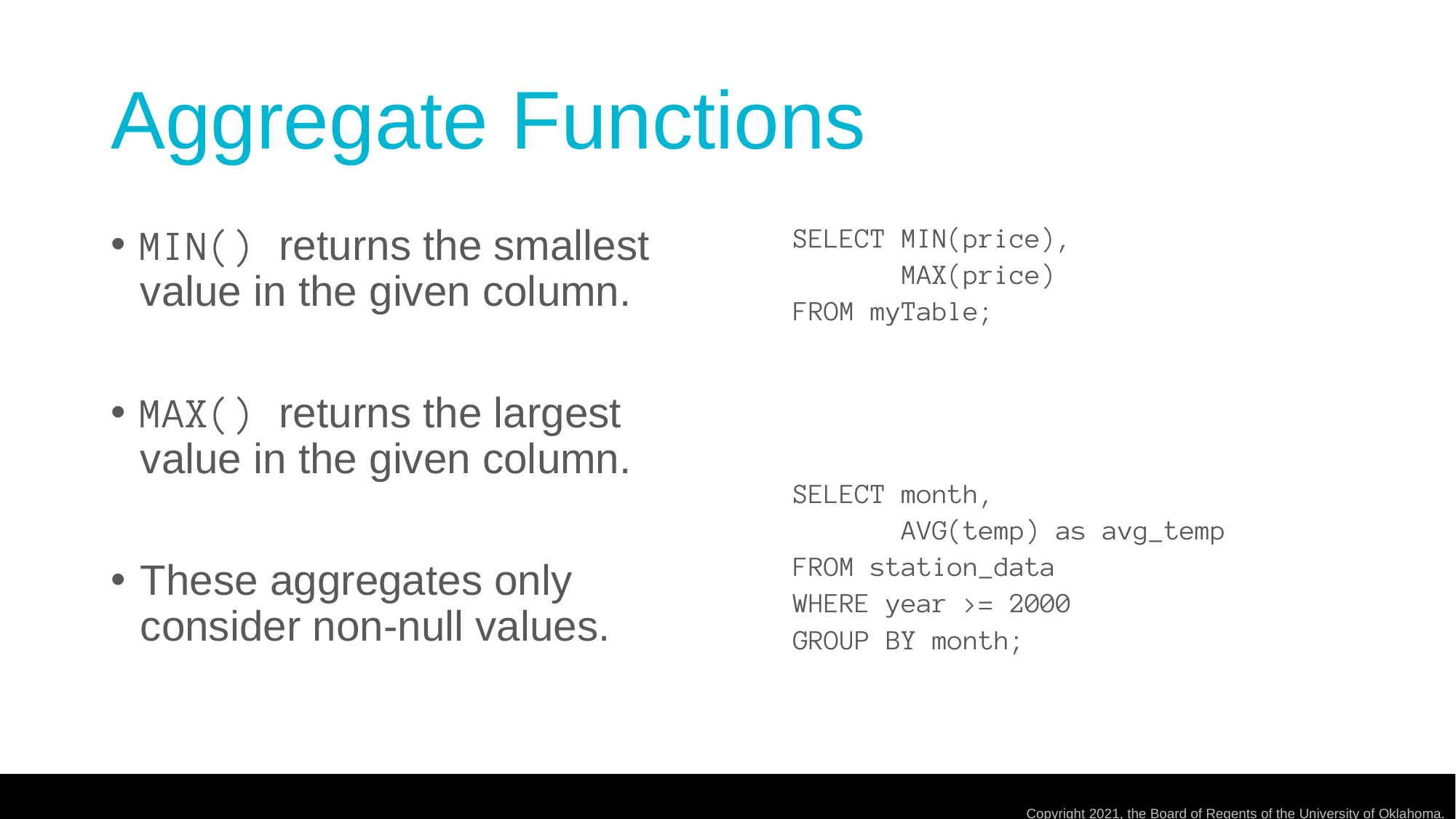

# Aggregate Functions
MIN() returns the smallest value in the given column.

MAX() returns the largest value in the given column.

These aggregates only consider non-null values.

SELECT MIN(price),
       MAX(price)
FROM myTable;

SELECT month,
       AVG(temp) as avg_temp
FROM station_data
WHERE year >= 2000
GROUP BY month;

Copyright 2021, the Board of Regents of the University of Oklahoma.